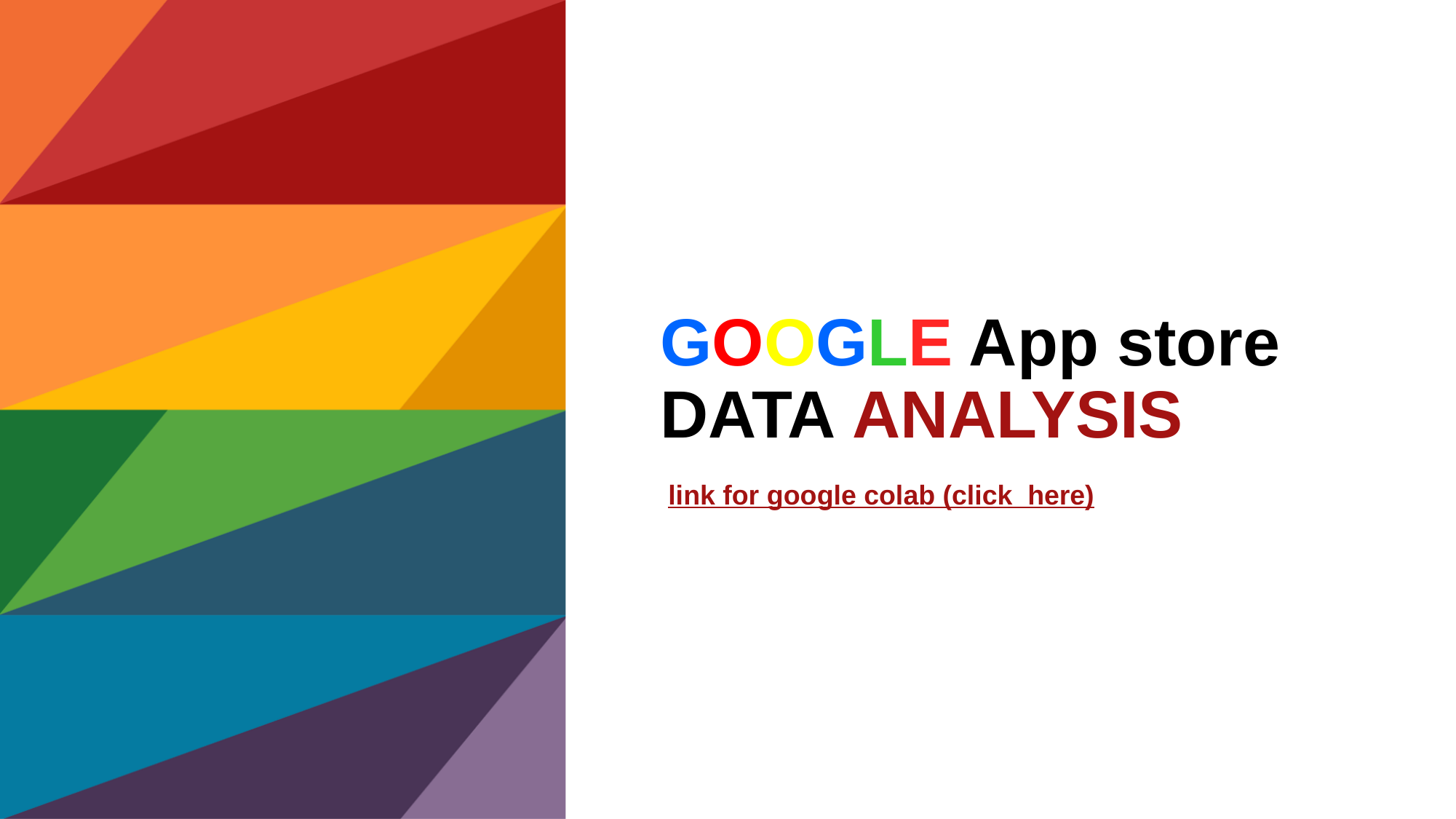

# GOOGLE App store DATA ANALYSIS link for google colab (click_here)